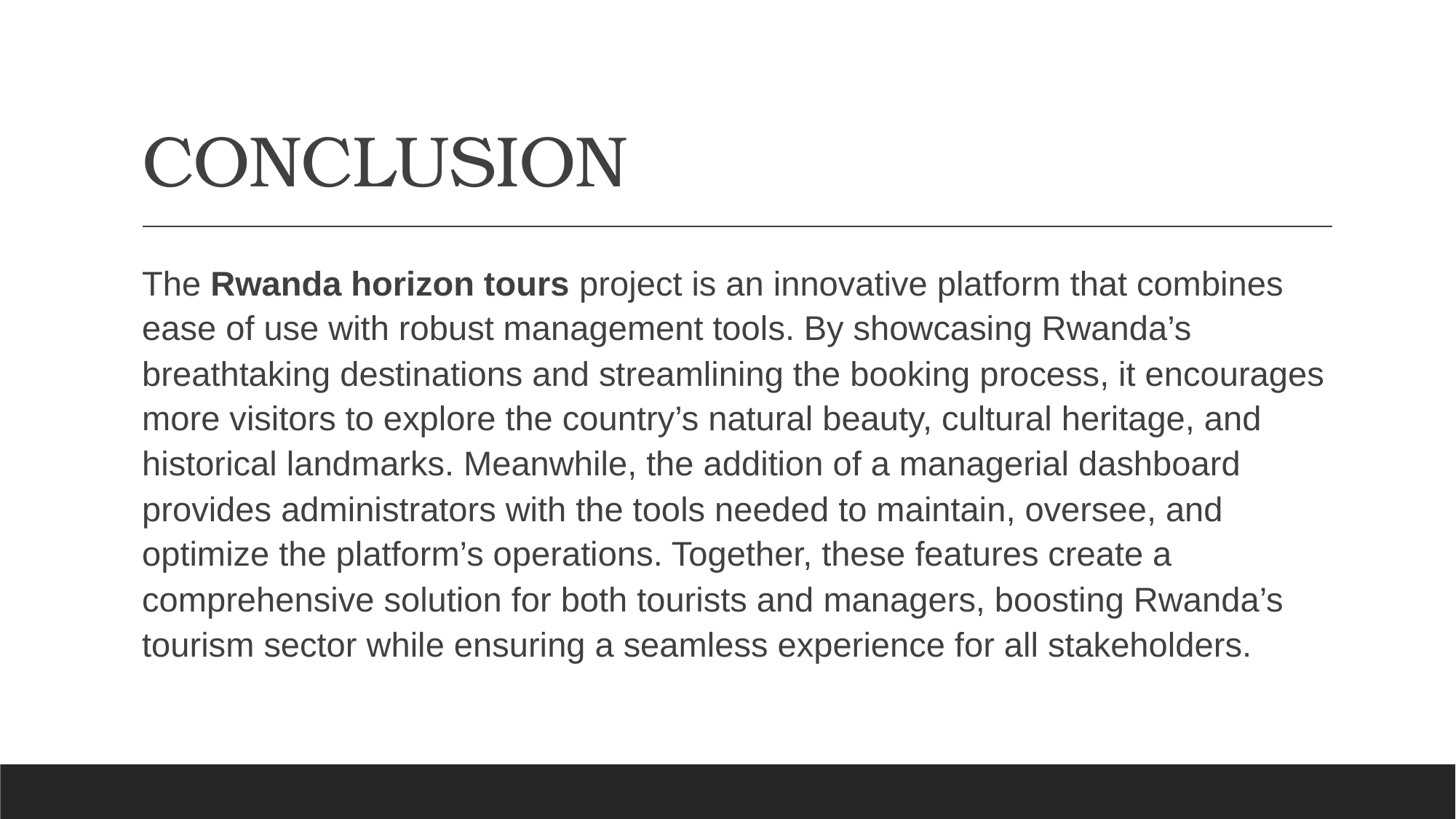

# CONCLUSION
The Rwanda horizon tours project is an innovative platform that combines ease of use with robust management tools. By showcasing Rwanda’s breathtaking destinations and streamlining the booking process, it encourages more visitors to explore the country’s natural beauty, cultural heritage, and historical landmarks. Meanwhile, the addition of a managerial dashboard provides administrators with the tools needed to maintain, oversee, and optimize the platform’s operations. Together, these features create a comprehensive solution for both tourists and managers, boosting Rwanda’s tourism sector while ensuring a seamless experience for all stakeholders.